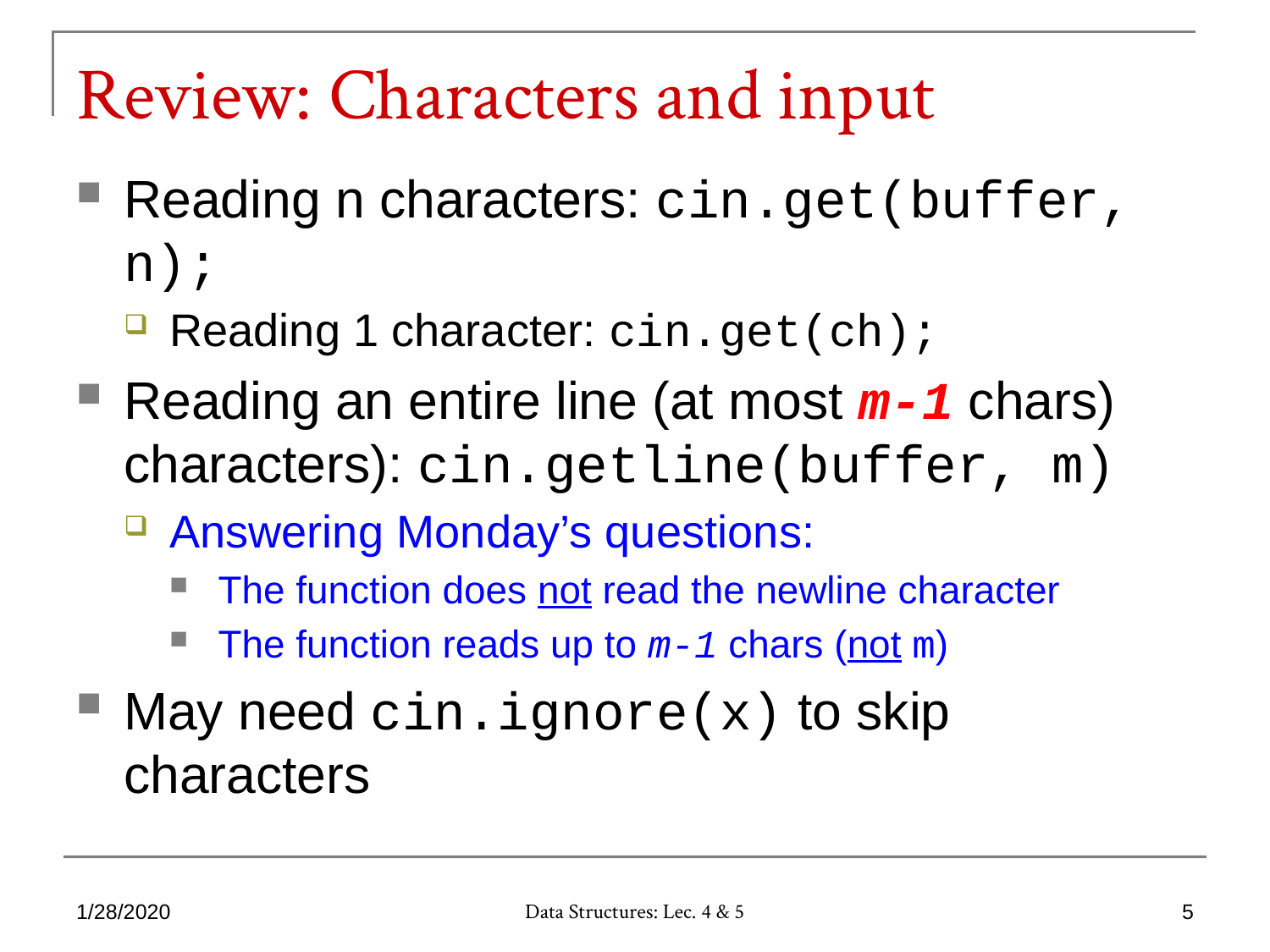

# Review: Characters and input
Reading n characters: cin.get(buffer, n);
Reading 1 character: cin.get(ch);
Reading an entire line (at most m-1 chars) characters): cin.getline(buffer, m)
Answering Monday’s questions:
The function does not read the newline character
The function reads up to m-1 chars (not m)
May need cin.ignore(x) to skip characters
1/28/2020
5
Data Structures: Lec. 4 & 5